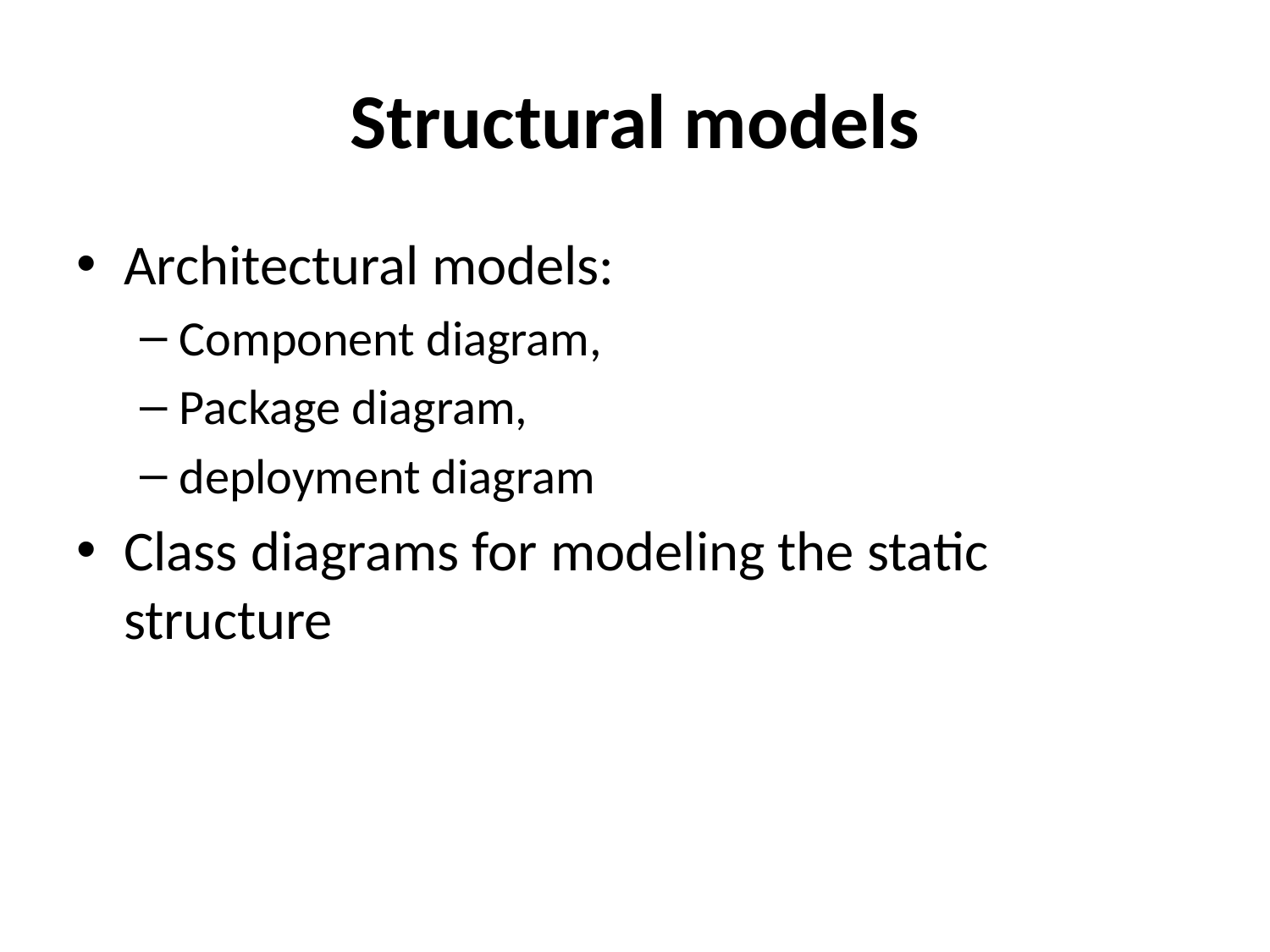

# Structural models
Architectural models:
Component diagram,
Package diagram,
deployment diagram
Class diagrams for modeling the static structure